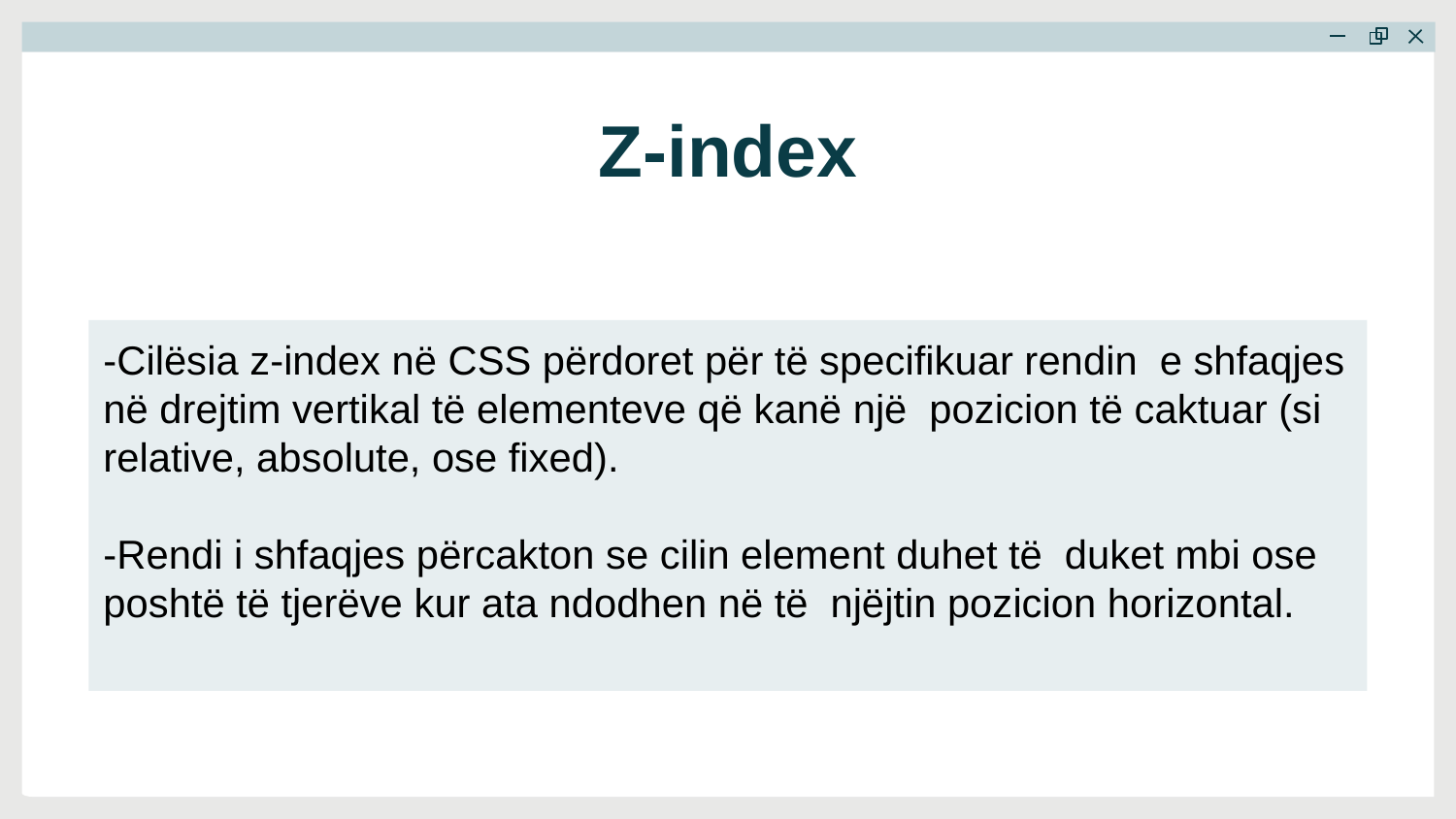

Z-index
-Cilësia z-index në CSS përdoret për të specifikuar rendin  e shfaqjes në drejtim vertikal të elementeve që kanë një  pozicion të caktuar (si relative, absolute, ose fixed).

-Rendi i shfaqjes përcakton se cilin element duhet të  duket mbi ose poshtë të tjerëve kur ata ndodhen në të  njëjtin pozicion horizontal.